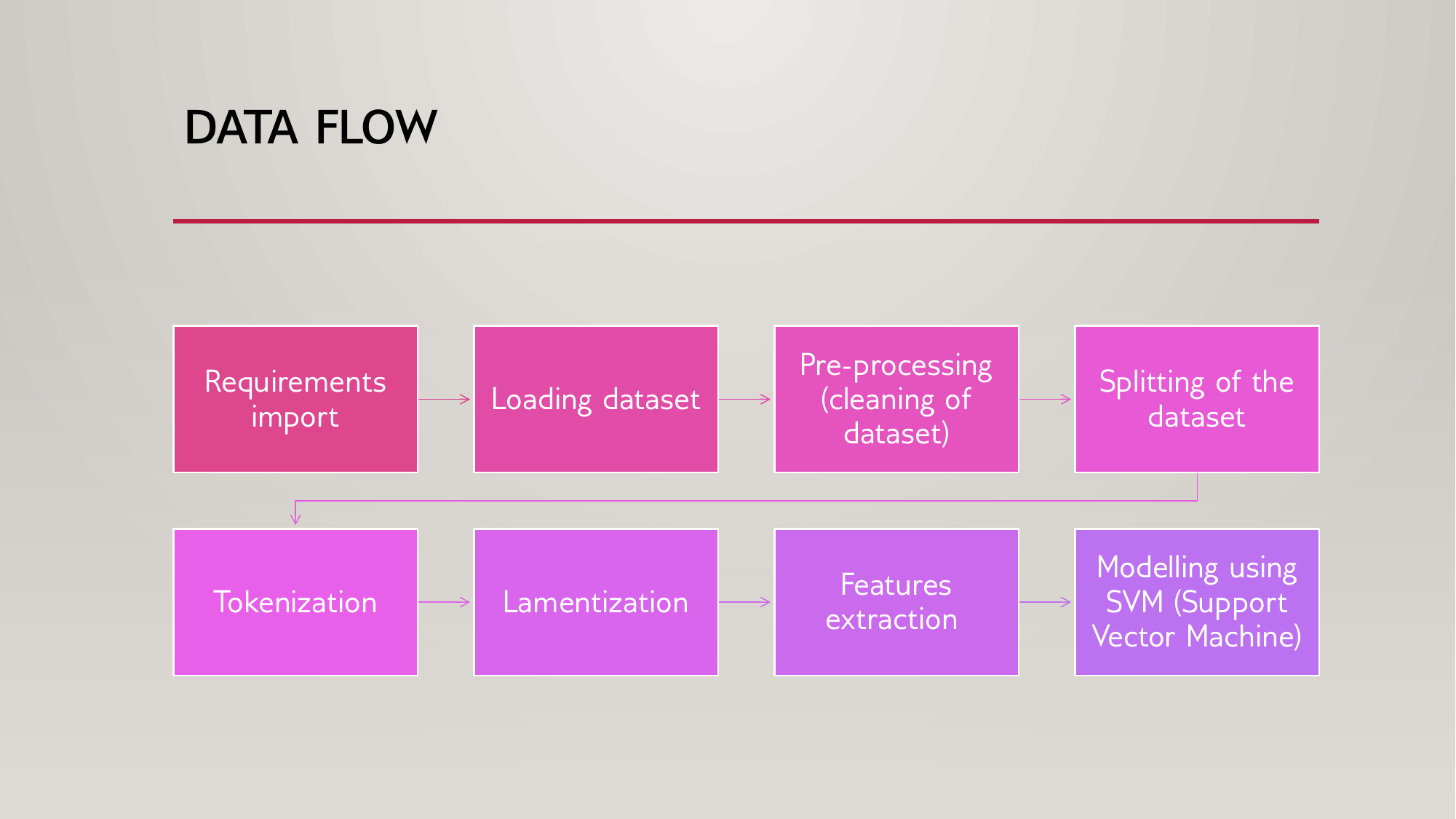

# Data flow

Requirements import

Loading dataset

Pre-processing (cleaning of dataset)

Splitting of the dataset

Tokenization

Lamentization

Features extraction
Modelling using SVM (Support Vector Machine)